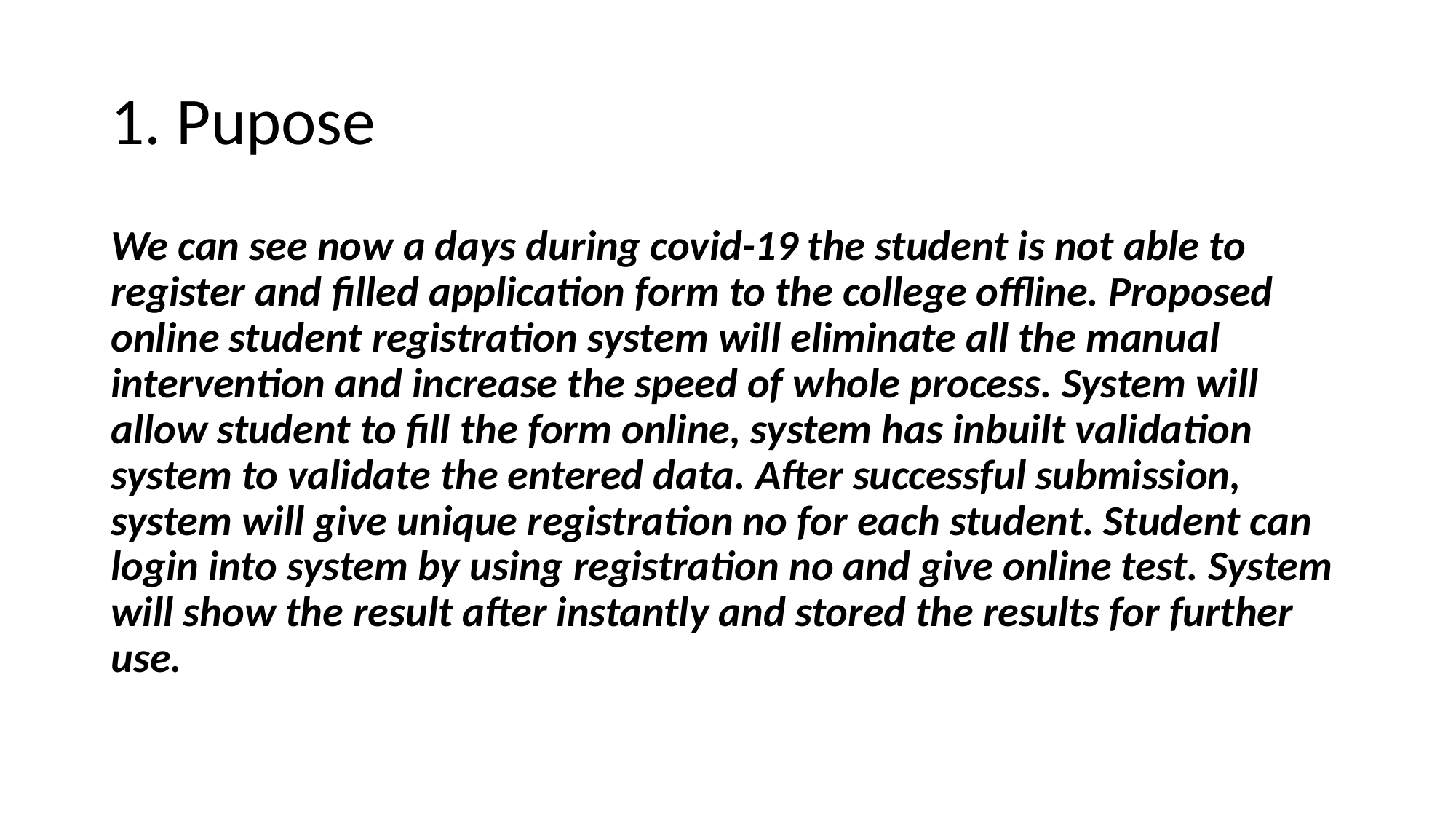

# 1. Pupose
We can see now a days during covid-19 the student is not able to register and filled application form to the college offline. Proposed online student registration system will eliminate all the manual intervention and increase the speed of whole process. System will allow student to fill the form online, system has inbuilt validation system to validate the entered data. After successful submission, system will give unique registration no for each student. Student can login into system by using registration no and give online test. System will show the result after instantly and stored the results for further use.